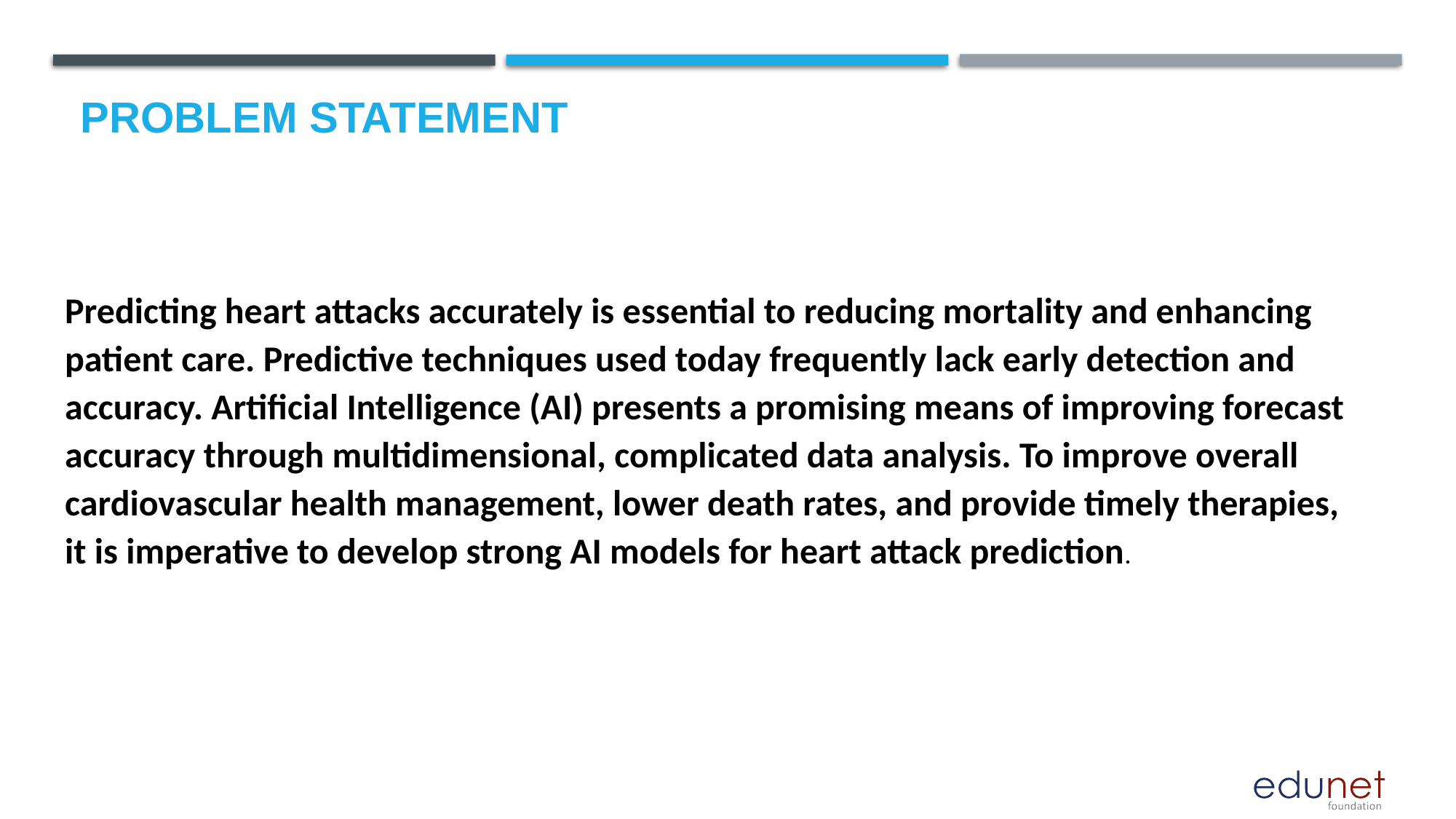

# Problem Statement
Predicting heart attacks accurately is essential to reducing mortality and enhancing patient care. Predictive techniques used today frequently lack early detection and accuracy. Artificial Intelligence (AI) presents a promising means of improving forecast accuracy through multidimensional, complicated data analysis. To improve overall cardiovascular health management, lower death rates, and provide timely therapies, it is imperative to develop strong AI models for heart attack prediction.